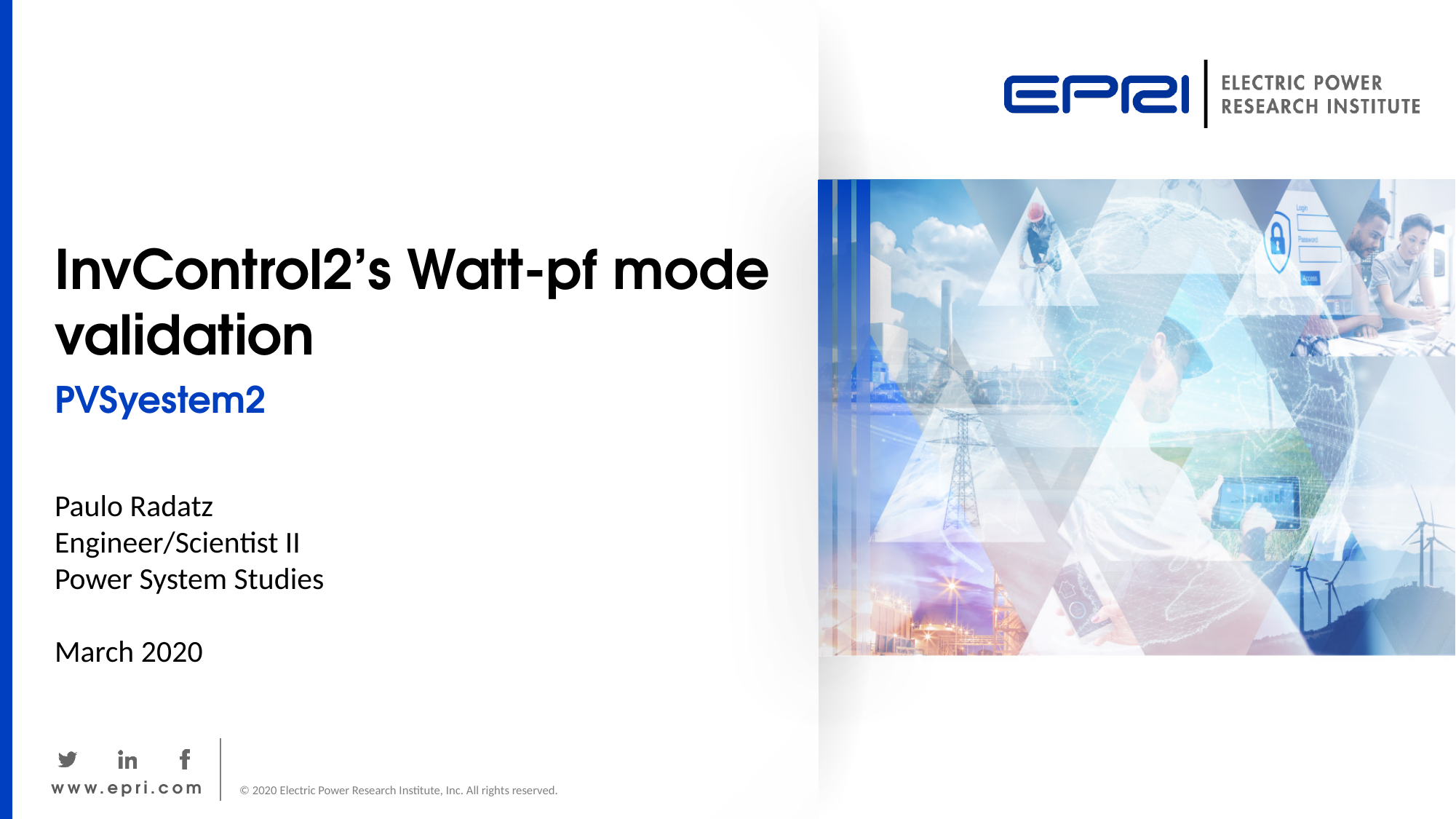

# InvControl2’s Watt-pf mode validation
PVSyestem2
Paulo Radatz
Engineer/Scientist II
Power System Studies

March 2020